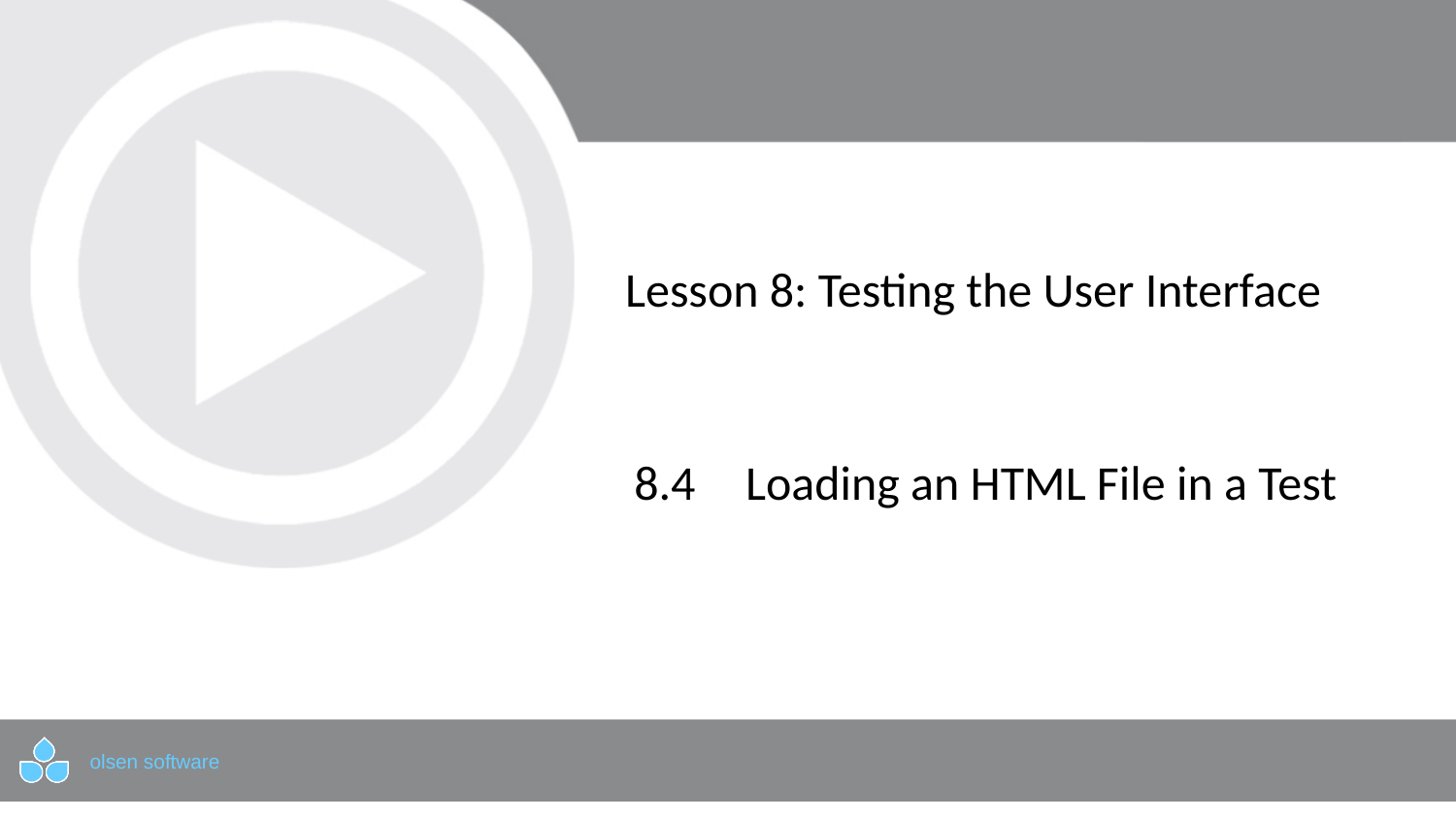

# Lesson 8: Testing the User Interface
8.4	 Loading an HTML File in a Test